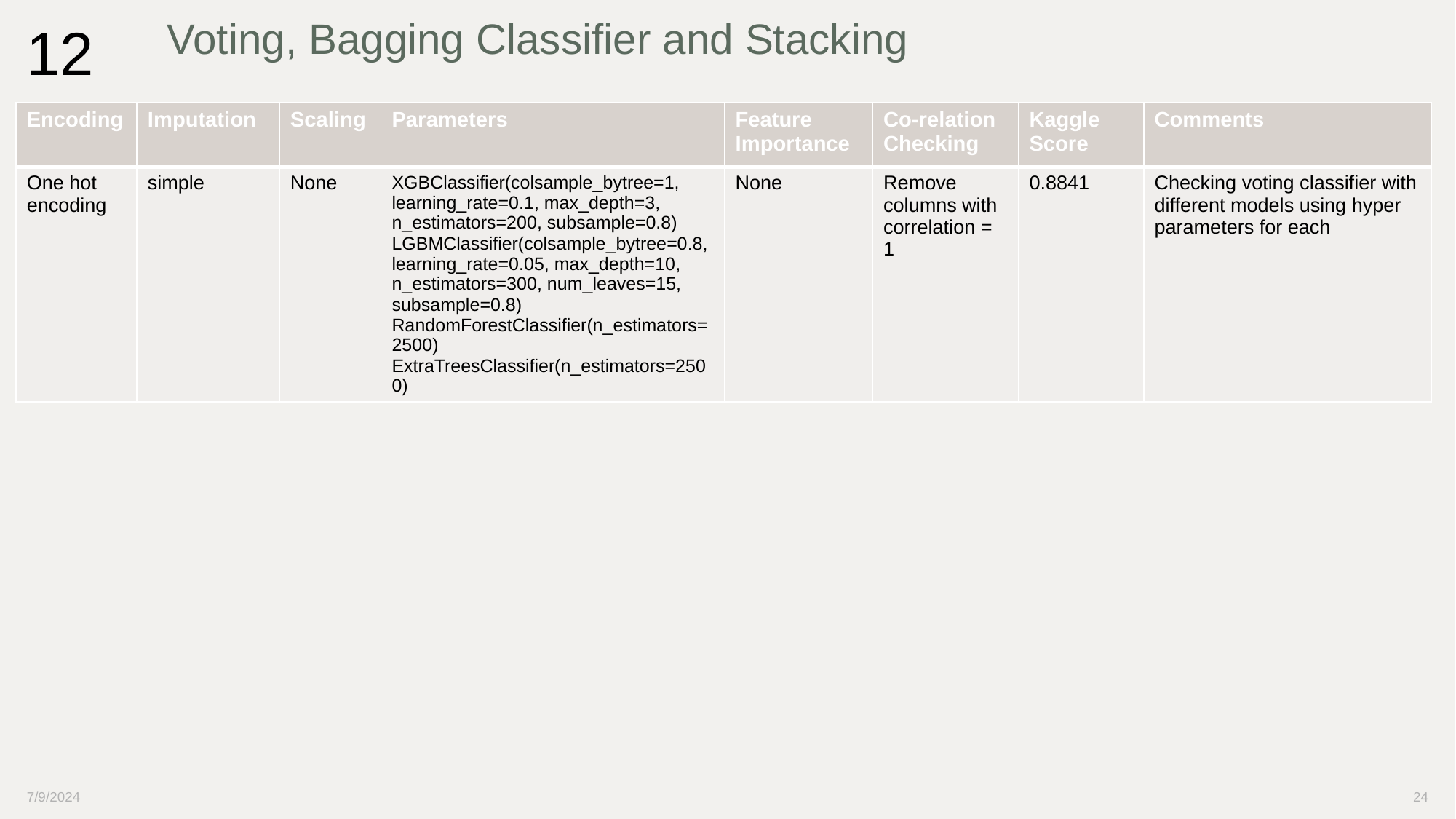

12
# Voting, Bagging Classifier and Stacking
| Encoding | Imputation | Scaling | Parameters | Feature Importance | Co-relation Checking | Kaggle Score | Comments |
| --- | --- | --- | --- | --- | --- | --- | --- |
| One hot encoding | simple | None | XGBClassifier(colsample\_bytree=1, learning\_rate=0.1, max\_depth=3, n\_estimators=200, subsample=0.8) LGBMClassifier(colsample\_bytree=0.8, learning\_rate=0.05, max\_depth=10, n\_estimators=300, num\_leaves=15, subsample=0.8) RandomForestClassifier(n\_estimators=2500) ExtraTreesClassifier(n\_estimators=2500) | None | Remove columns with correlation = 1 | 0.8841 | Checking voting classifier with different models using hyper parameters for each |
7/9/2024
24